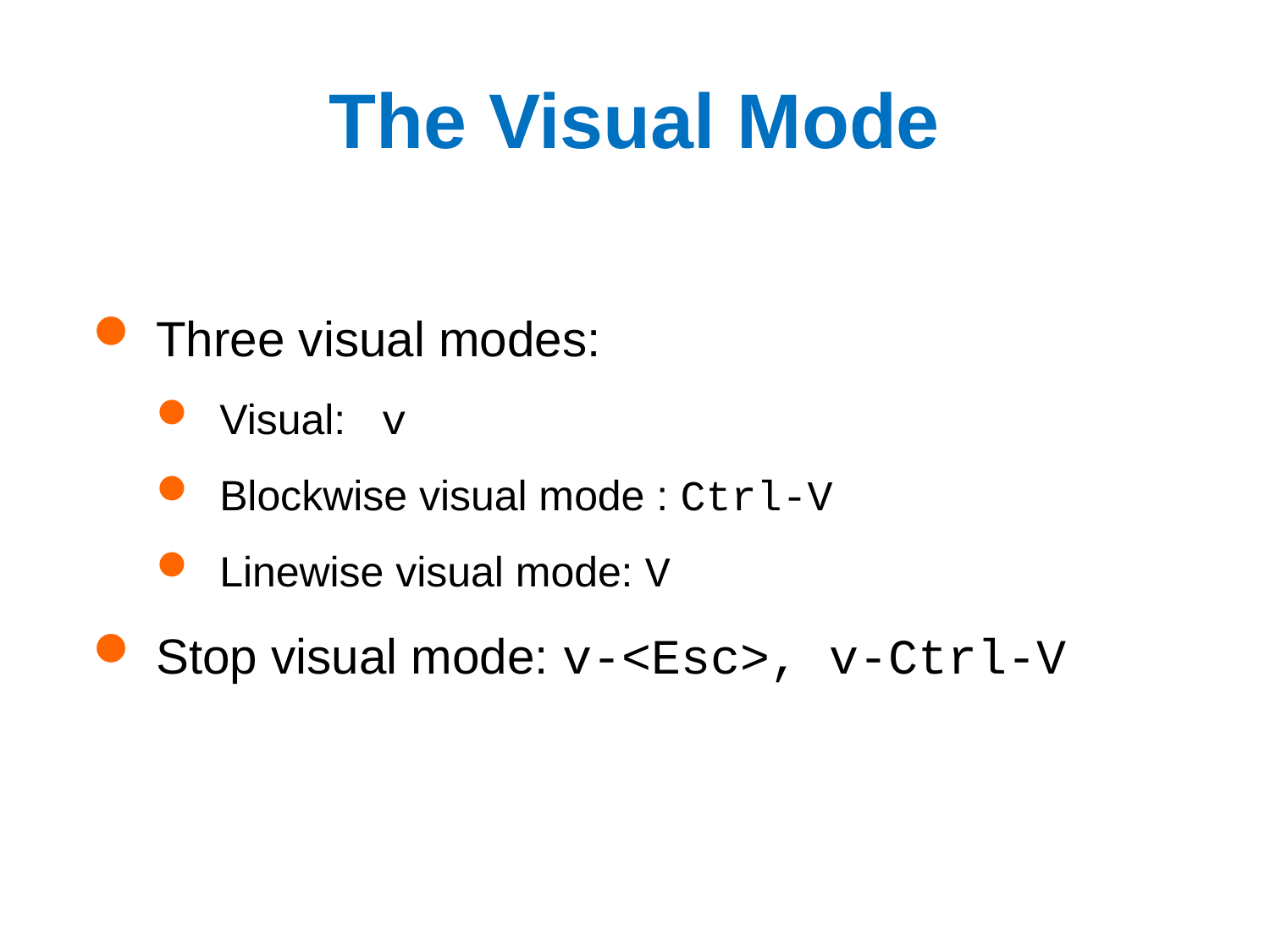

# The Visual Mode
Three visual modes:
Visual:   v
Blockwise visual mode : Ctrl-V
Linewise visual mode: V
Stop visual mode: v-<Esc>, v-Ctrl-V